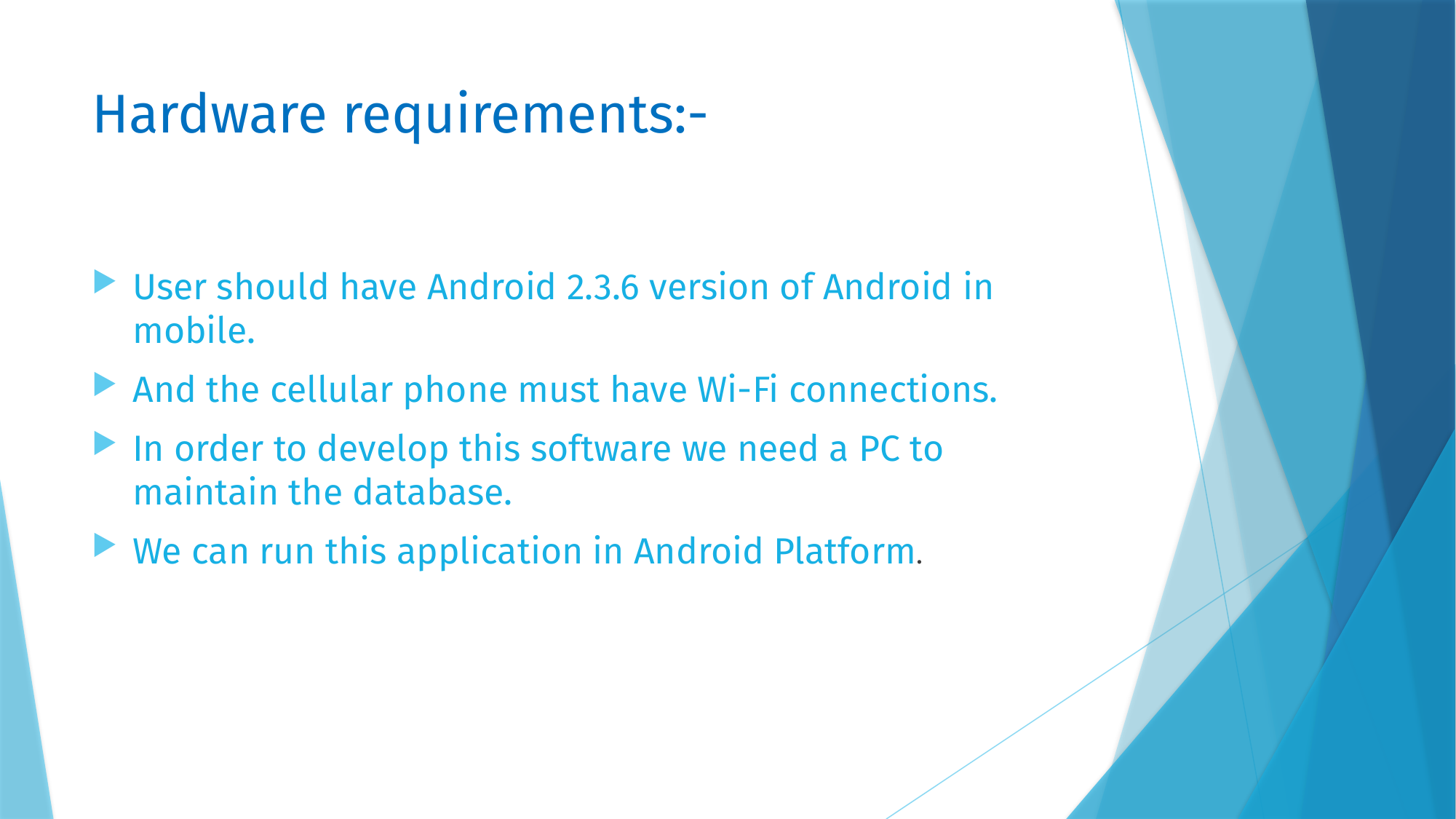

# Hardware requirements:-
User should have Android 2.3.6 version of Android in mobile.
And the cellular phone must have Wi-Fi connections.
In order to develop this software we need a PC to maintain the database.
We can run this application in Android Platform.